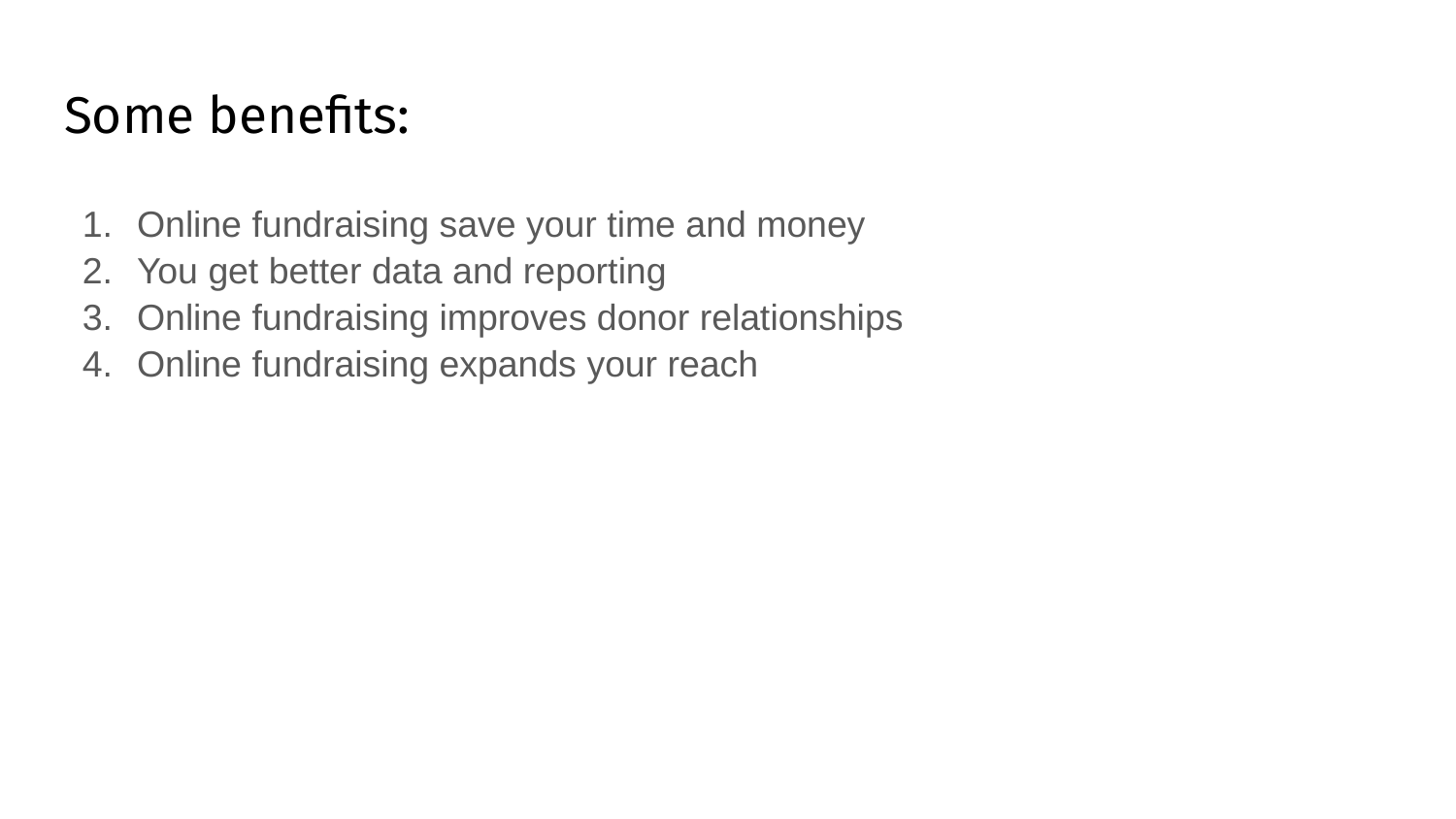

# Some benefits:
Online fundraising save your time and money
You get better data and reporting
Online fundraising improves donor relationships
Online fundraising expands your reach